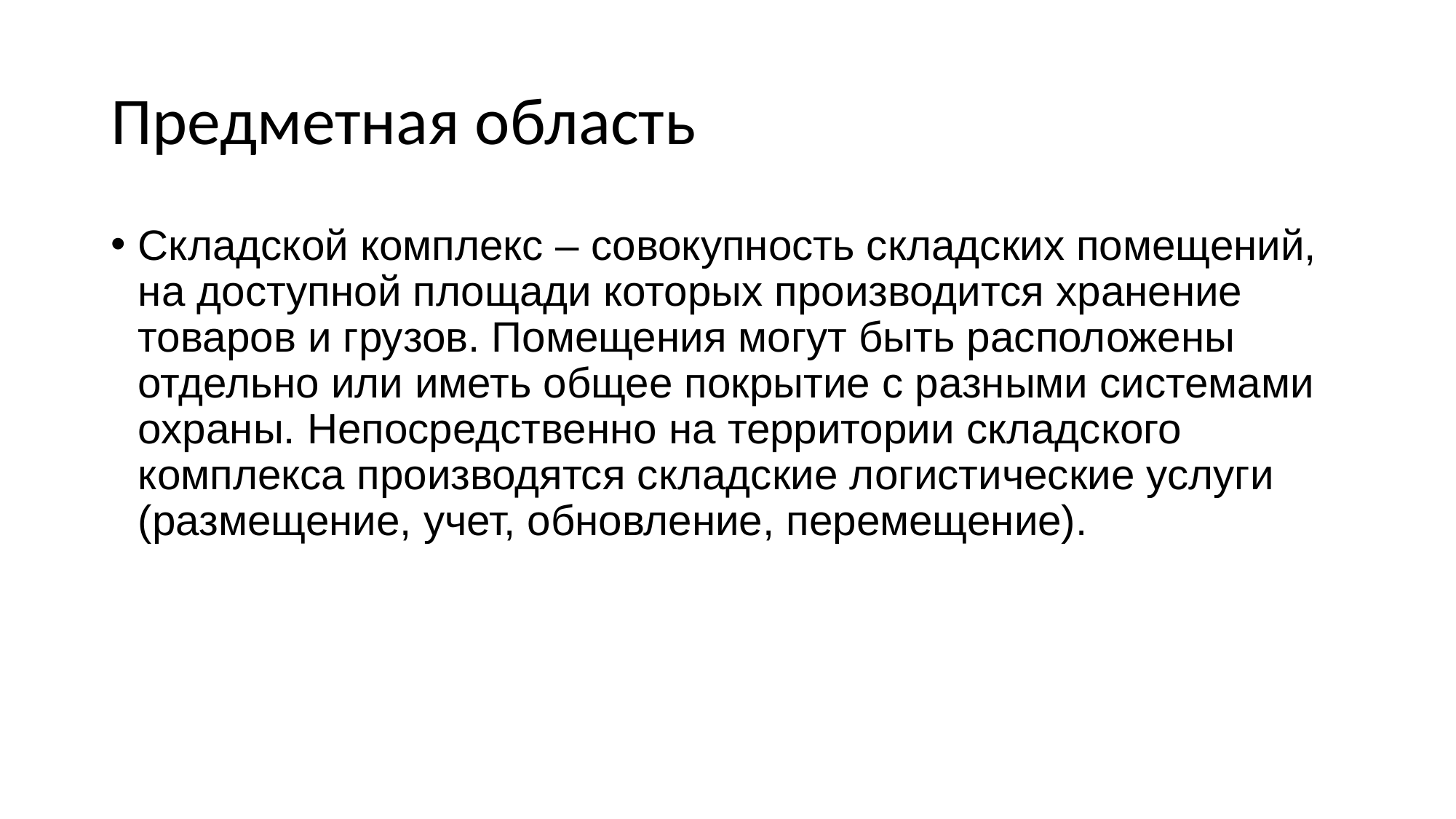

# Предметная область
Складской комплекс – совокупность складских помещений, на доступной площади которых производится хранение товаров и грузов. Помещения могут быть расположены отдельно или иметь общее покрытие с разными системами охраны. Непосредственно на территории складского комплекса производятся складские логистические услуги (размещение, учет, обновление, перемещение).